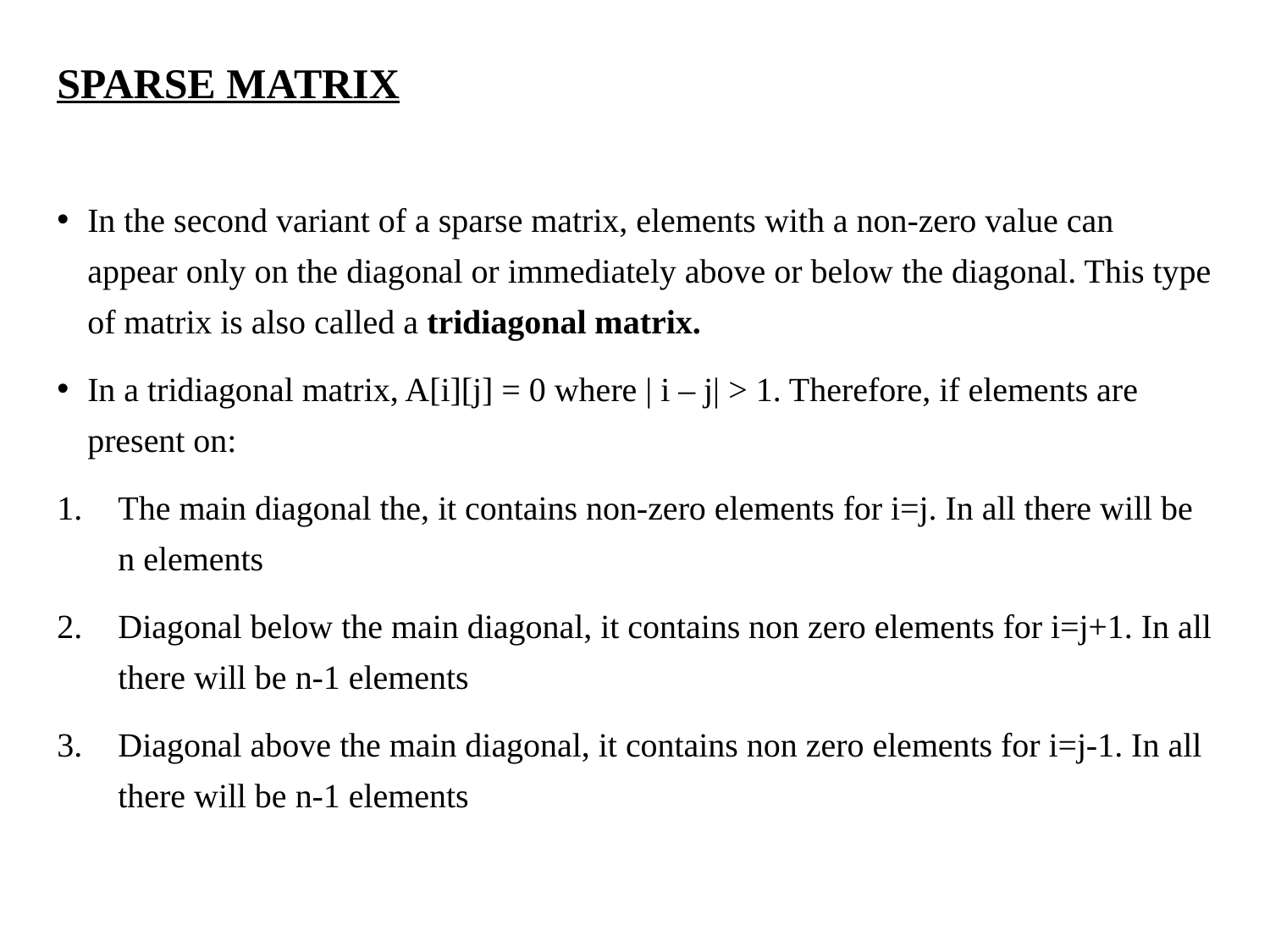

# SPARSE MATRIX
In the second variant of a sparse matrix, elements with a non-zero value can appear only on the diagonal or immediately above or below the diagonal. This type of matrix is also called a tridiagonal matrix.
In a tridiagonal matrix, A[i][j] = 0 where | i – j| > 1. Therefore, if elements are present on:
The main diagonal the, it contains non-zero elements for i=j. In all there will be n elements
Diagonal below the main diagonal, it contains non zero elements for i=j+1. In all there will be n-1 elements
Diagonal above the main diagonal, it contains non zero elements for i=j-1. In all there will be n-1 elements